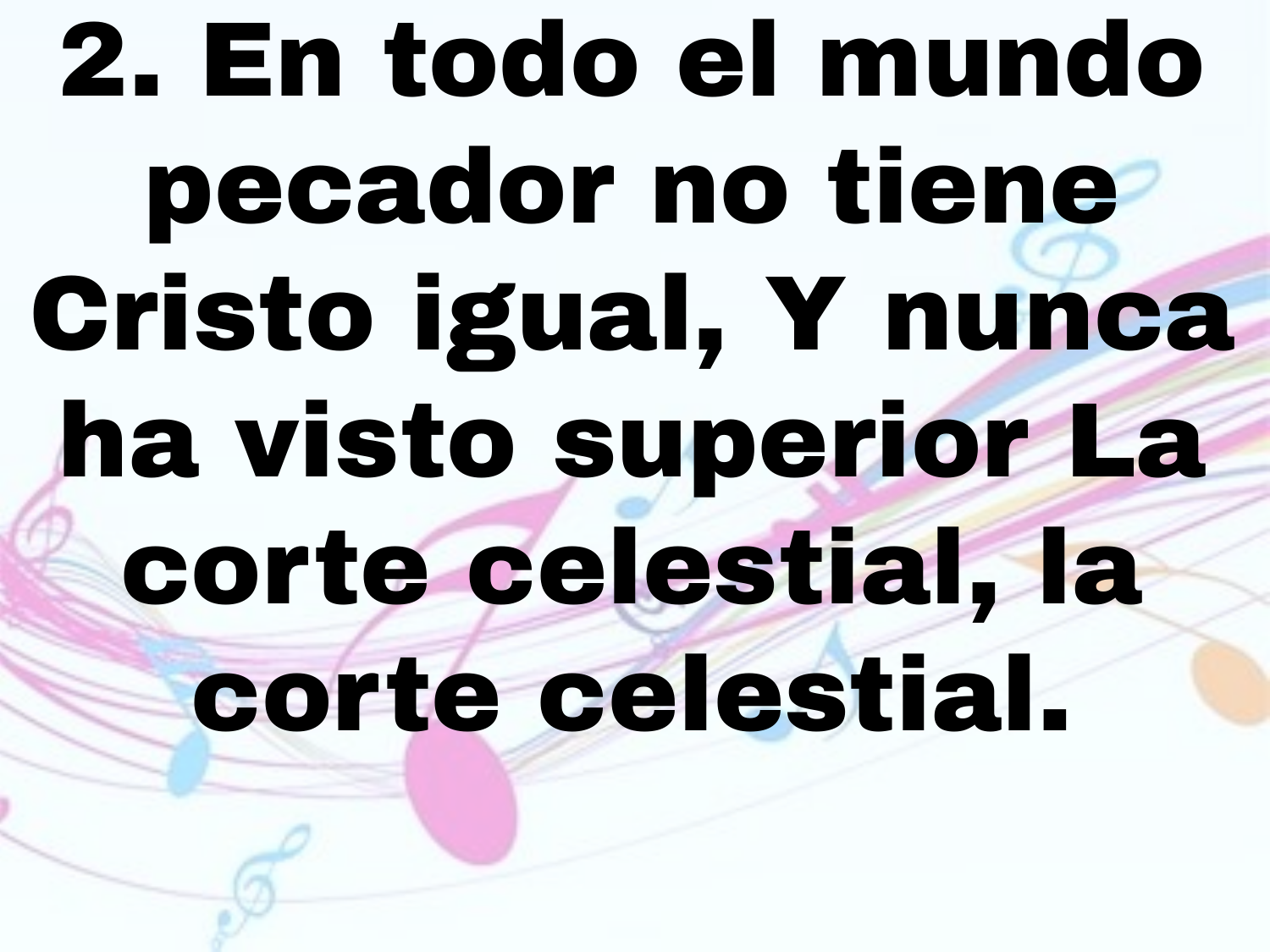

2. En todo el mundo pecador no tiene Cristo igual, Y nunca ha visto superior La corte celestial, la corte celestial.